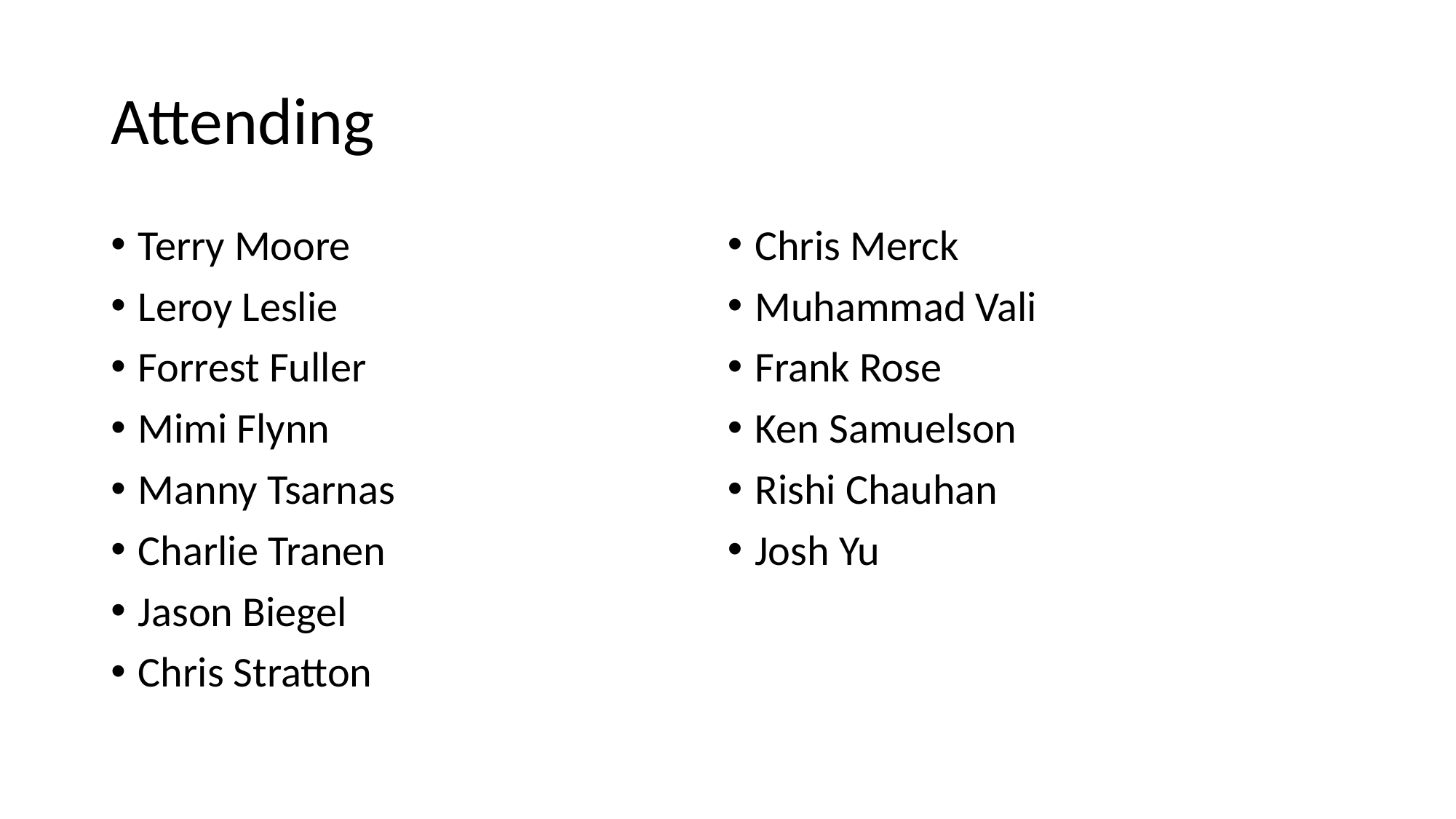

# Attending
Terry Moore
Leroy Leslie
Forrest Fuller
Mimi Flynn
Manny Tsarnas
Charlie Tranen
Jason Biegel
Chris Stratton
Chris Merck
Muhammad Vali
Frank Rose
Ken Samuelson
Rishi Chauhan
Josh Yu